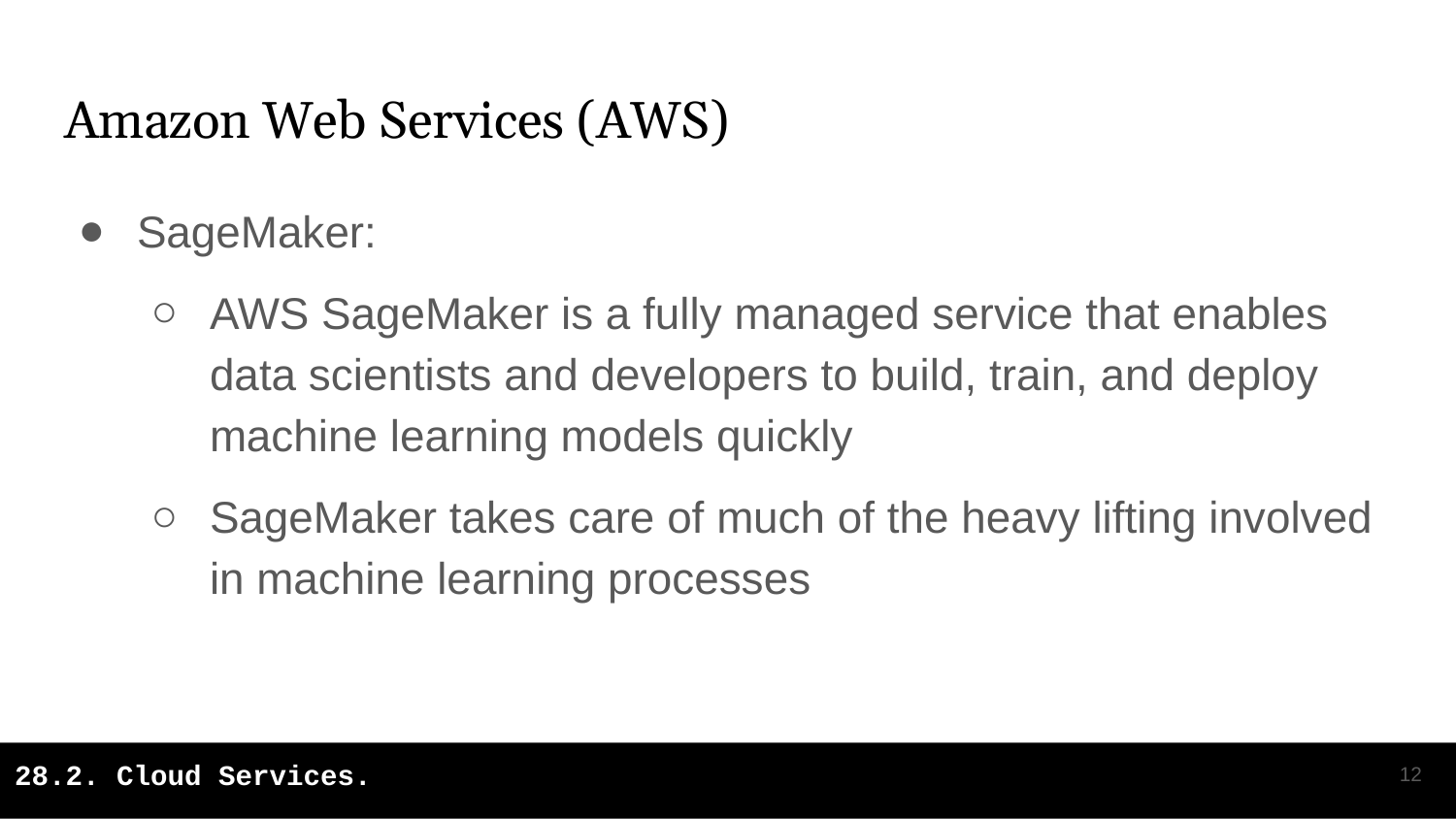

# Amazon Web Services (AWS)
SageMaker:
AWS SageMaker is a fully managed service that enables data scientists and developers to build, train, and deploy machine learning models quickly
SageMaker takes care of much of the heavy lifting involved in machine learning processes
12
28.2. Cloud Services.